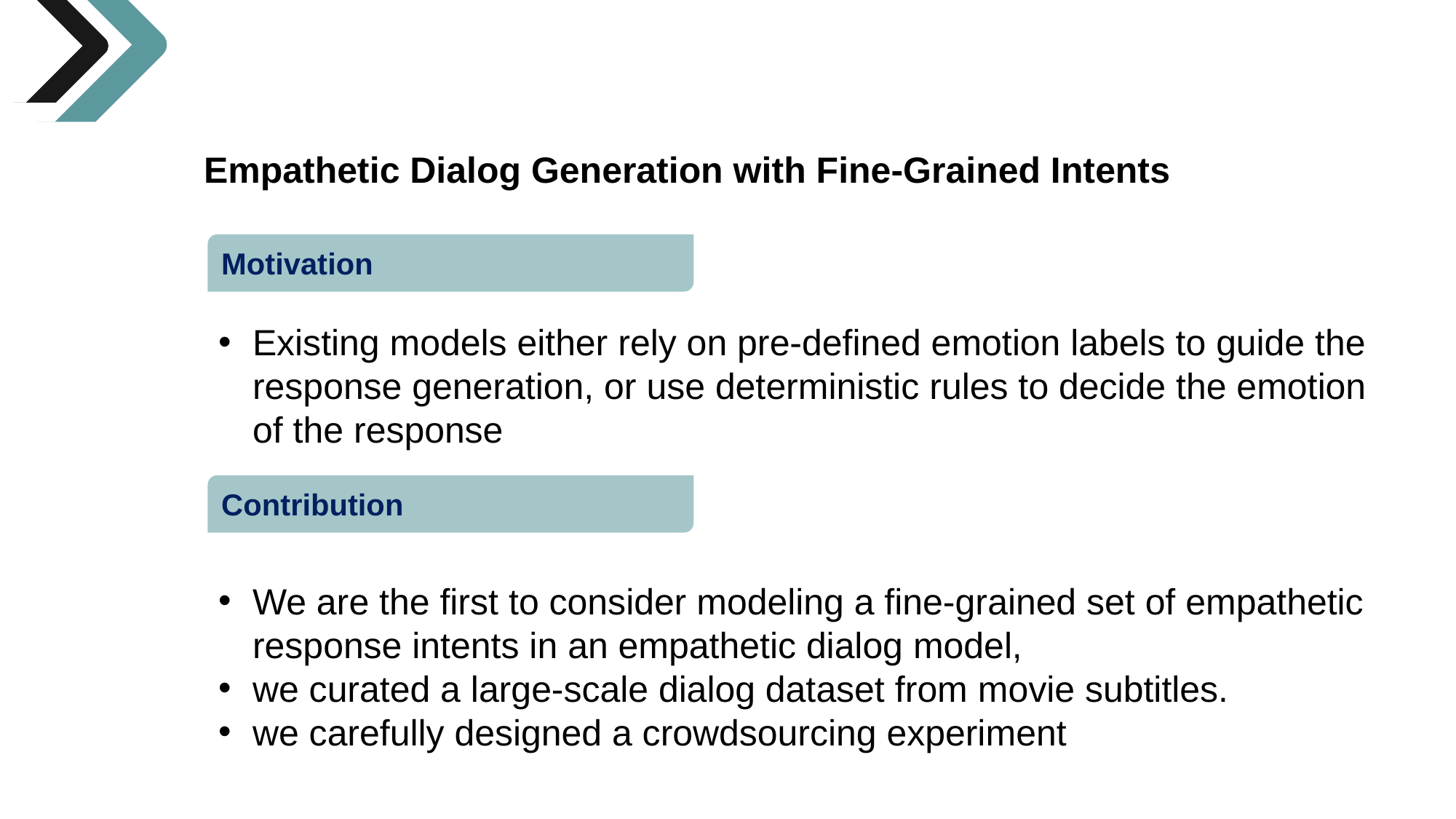

Empathetic Dialog Generation with Fine-Grained Intents
Motivation
Existing models either rely on pre-defined emotion labels to guide the response generation, or use deterministic rules to decide the emotion of the response
Contribution
We are the first to consider modeling a fine-grained set of empathetic response intents in an empathetic dialog model,
we curated a large-scale dialog dataset from movie subtitles.
we carefully designed a crowdsourcing experiment